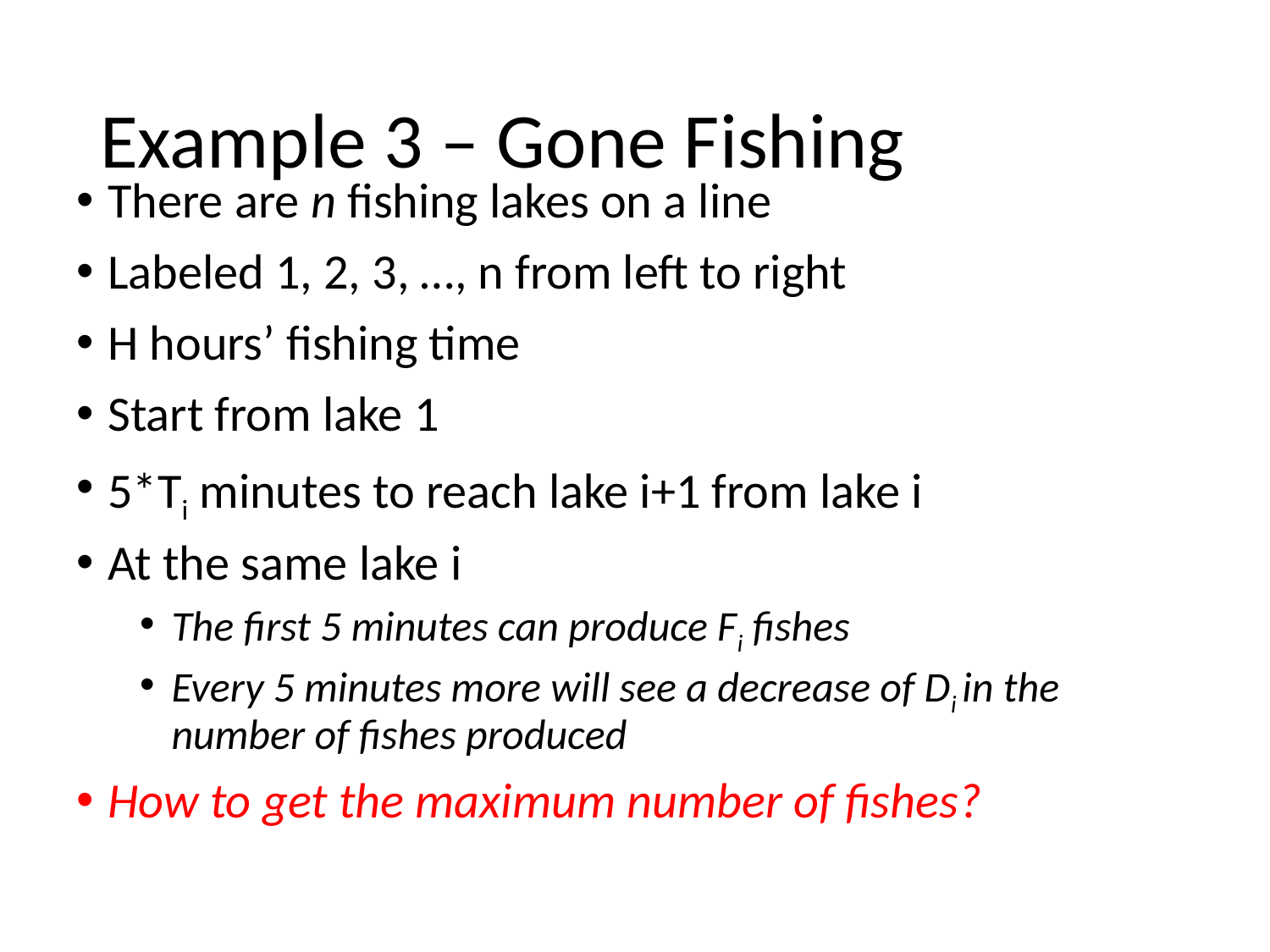

# Example 3 – Gone Fishing
There are n fishing lakes on a line
Labeled 1, 2, 3, …, n from left to right
H hours’ fishing time
Start from lake 1
5*Ti minutes to reach lake i+1 from lake i
At the same lake i
The first 5 minutes can produce Fi fishes
Every 5 minutes more will see a decrease of Di in the number of fishes produced
How to get the maximum number of fishes?